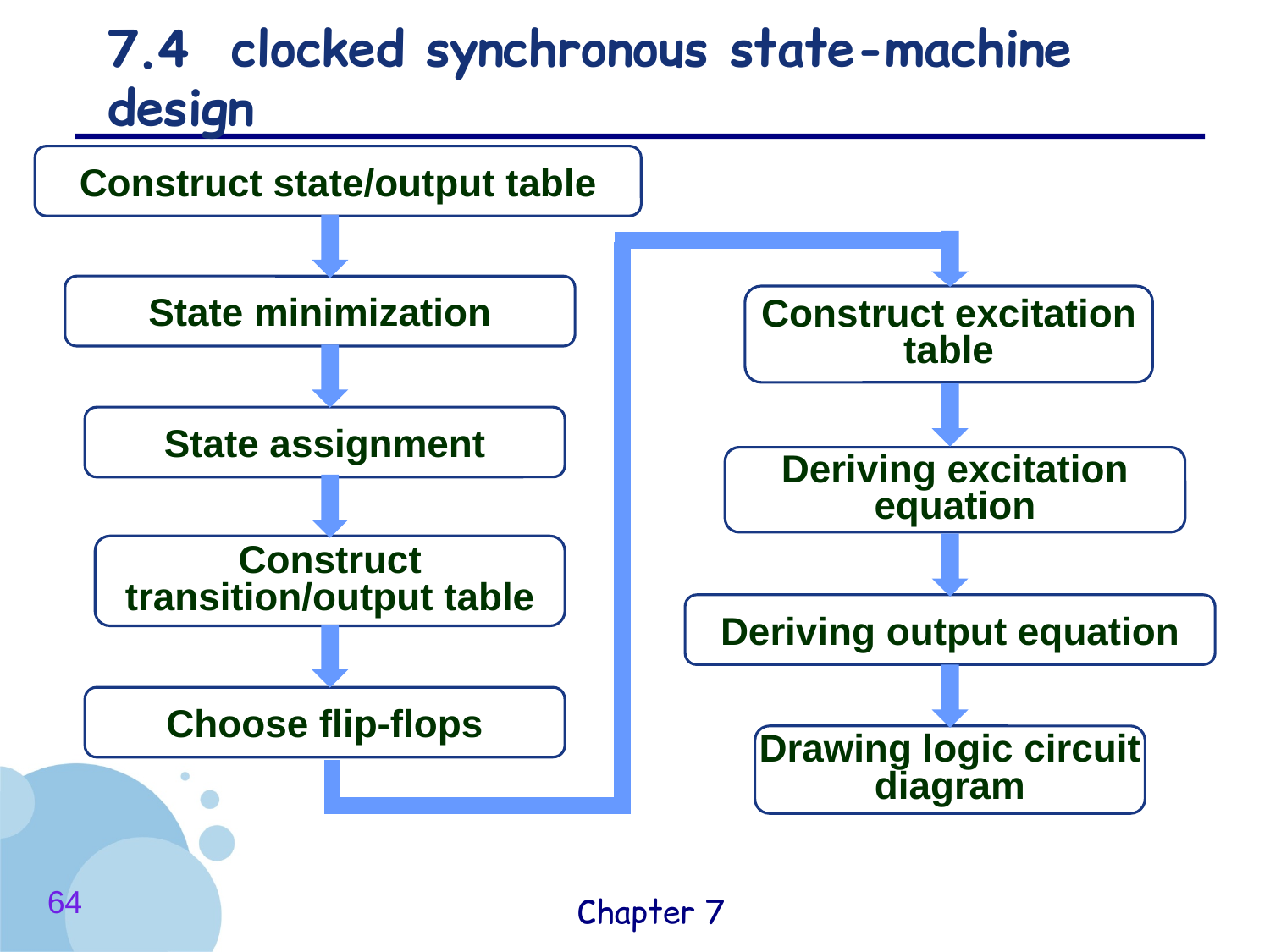

# 7.4  clocked synchronous state-machine design
Construct state/output table

State minimization
Construct excitation table

State assignment
Deriving excitation equation

Construct transition/output table
Deriving output equation

Choose flip-flops
Drawing logic circuit diagram